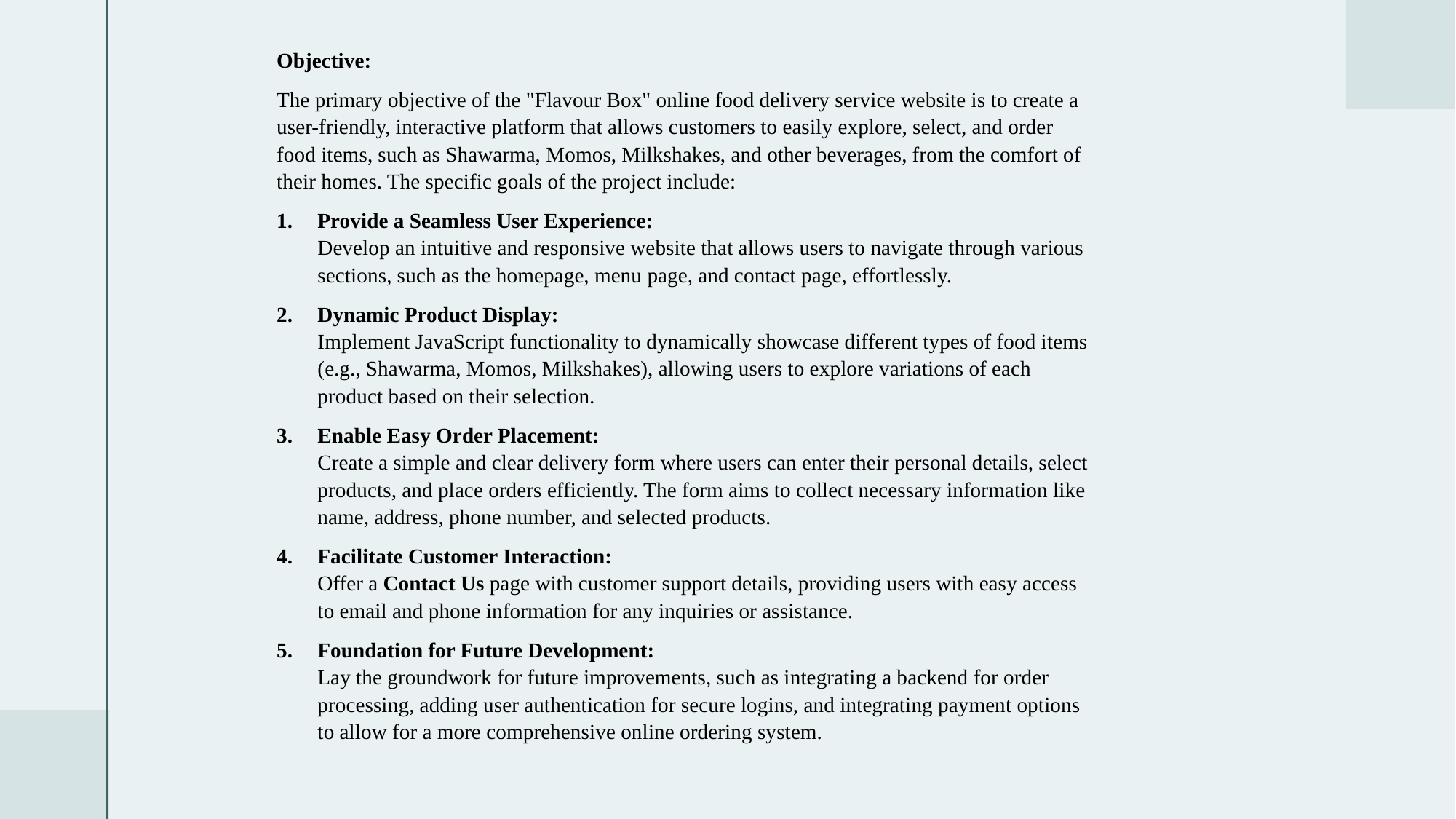

Objective:
The primary objective of the "Flavour Box" online food delivery service website is to create a user-friendly, interactive platform that allows customers to easily explore, select, and order food items, such as Shawarma, Momos, Milkshakes, and other beverages, from the comfort of their homes. The specific goals of the project include:
Provide a Seamless User Experience:
Develop an intuitive and responsive website that allows users to navigate through various sections, such as the homepage, menu page, and contact page, effortlessly.
Dynamic Product Display:
Implement JavaScript functionality to dynamically showcase different types of food items (e.g., Shawarma, Momos, Milkshakes), allowing users to explore variations of each product based on their selection.
Enable Easy Order Placement:
Create a simple and clear delivery form where users can enter their personal details, select products, and place orders efficiently. The form aims to collect necessary information like name, address, phone number, and selected products.
Facilitate Customer Interaction:
Offer a Contact Us page with customer support details, providing users with easy access to email and phone information for any inquiries or assistance.
Foundation for Future Development:
Lay the groundwork for future improvements, such as integrating a backend for order processing, adding user authentication for secure logins, and integrating payment options to allow for a more comprehensive online ordering system.

.